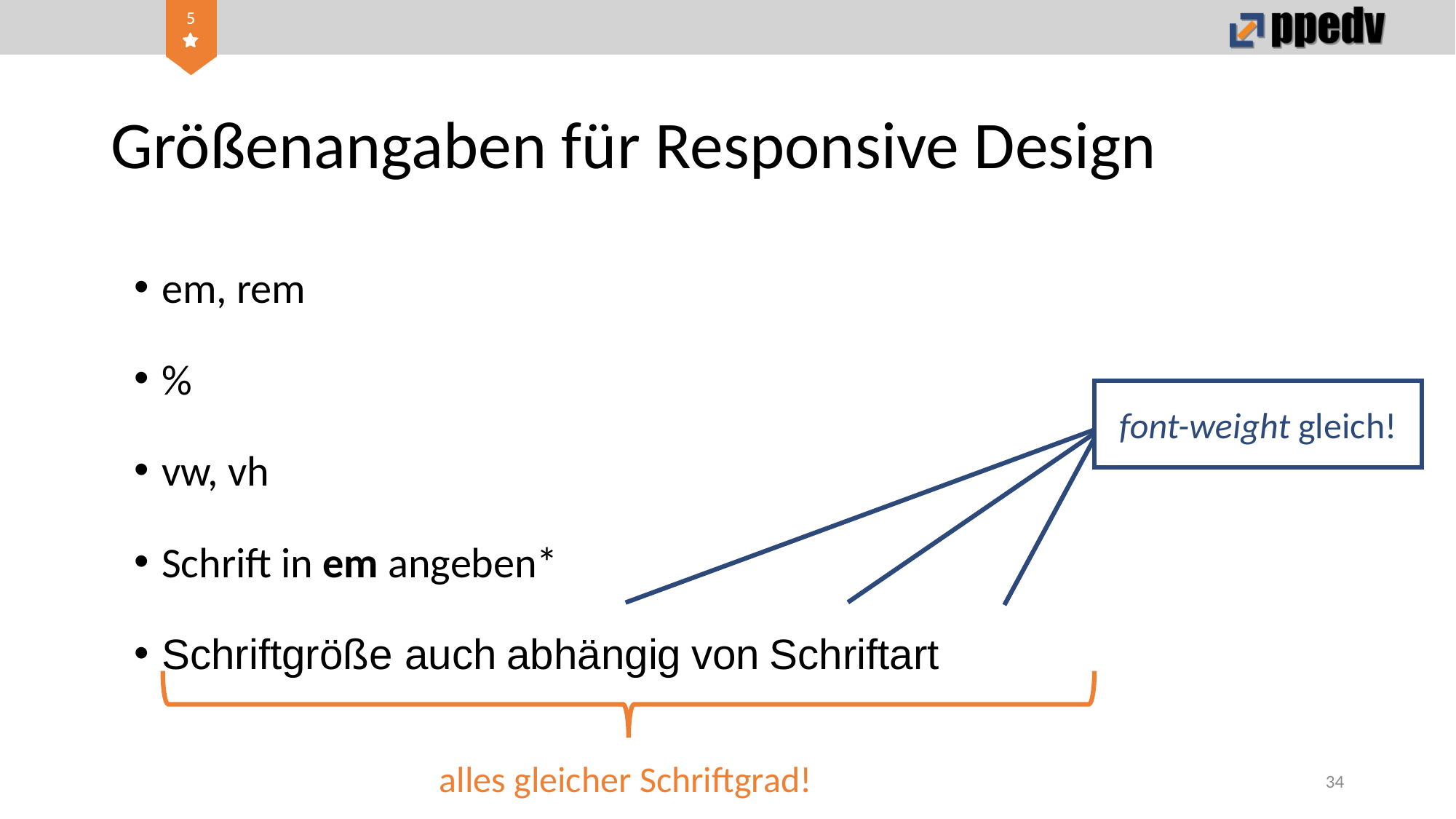

# Größenangaben für Responsive Design
em, rem
%
vw, vh
Schrift in em angeben*
Schriftgröße auch abhängig von Schriftart

font-weight gleich!
alles gleicher Schriftgrad!
34